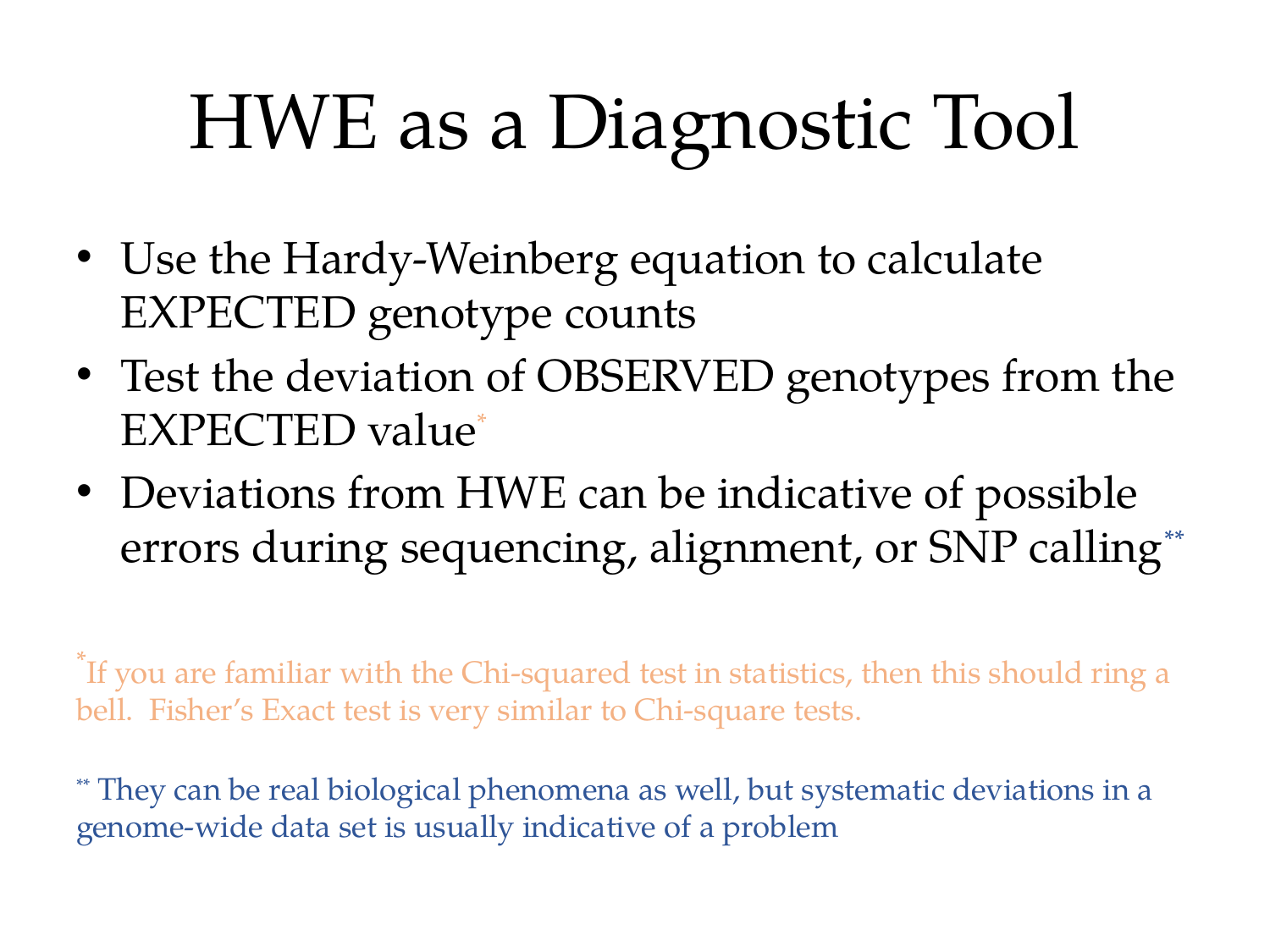

# HWE as a Diagnostic Tool
Use the Hardy-Weinberg equation to calculate EXPECTED genotype counts
Test the deviation of OBSERVED genotypes from the EXPECTED value*
Deviations from HWE can be indicative of possible errors during sequencing, alignment, or SNP calling**

*If you are familiar with the Chi-squared test in statistics, then this should ring a bell.  Fisher’s Exact test is very similar to Chi-square tests.

** They can be real biological phenomena as well, but systematic deviations in a genome-wide data set is usually indicative of a problem